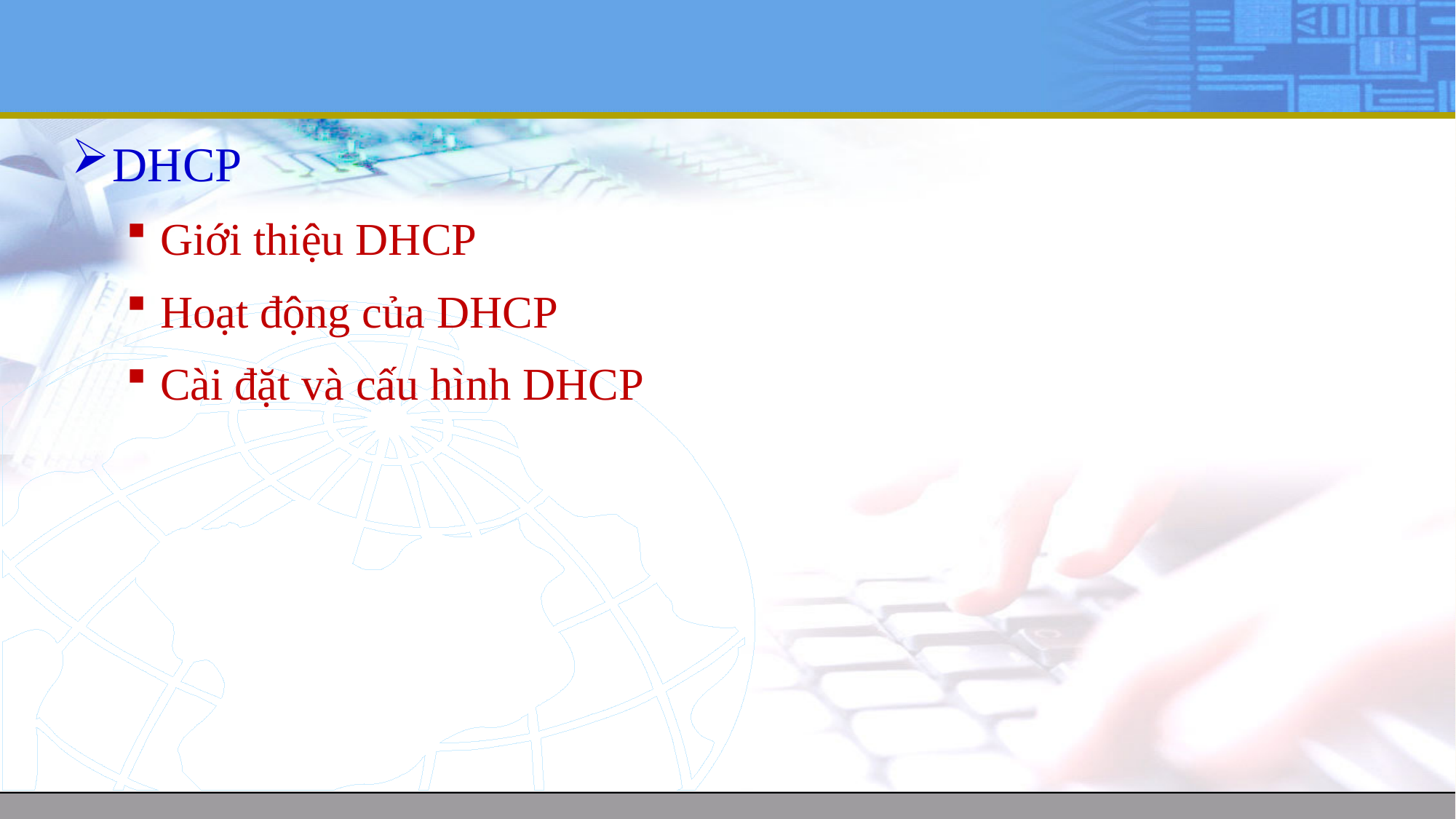

#
DHCP
Giới thiệu DHCP
Hoạt động của DHCP
Cài đặt và cấu hình DHCP